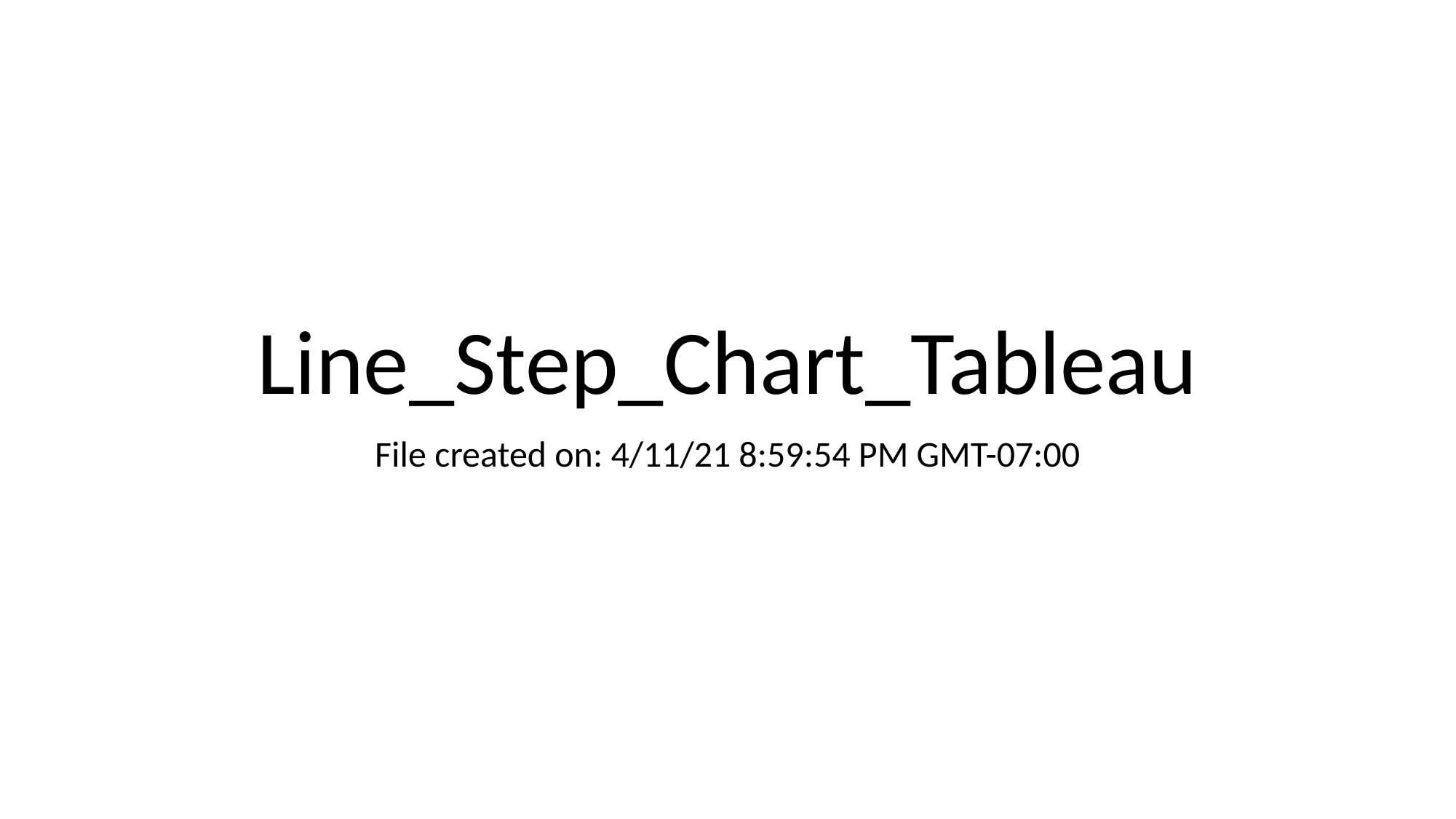

# Line_Step_Chart_Tableau
File created on: 4/11/21 8:59:54 PM GMT-07:00